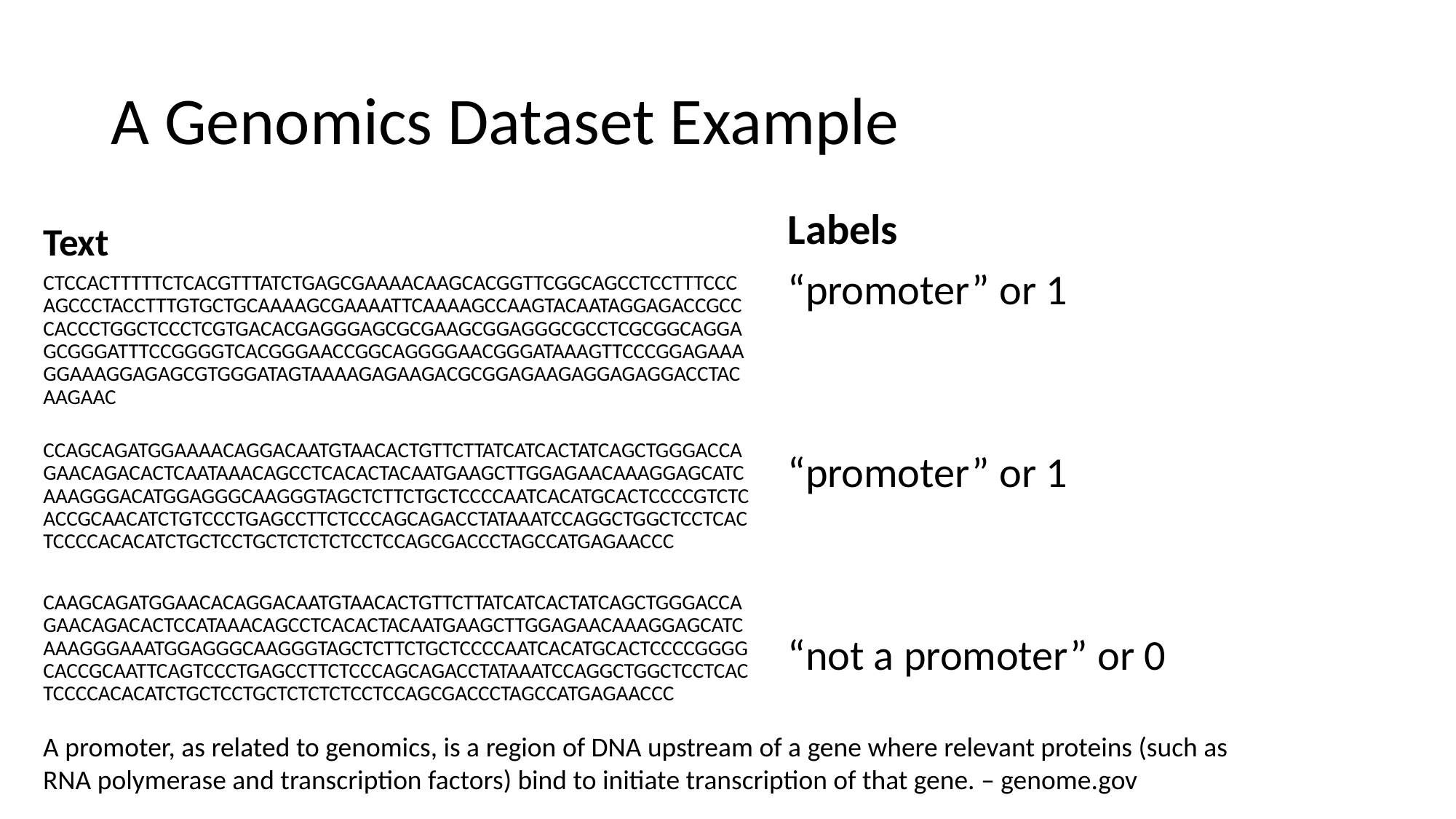

# A Genomics Dataset Example
Labels
“promoter” or 1

“promoter” or 1

“not a promoter” or 0

Text
CTCCACTTTTTCTCACGTTTATCTGAGCGAAAACAAGCACGGTTCGGCAGCCTCCTTTCCCAGCCCTACCTTTGTGCTGCAAAAGCGAAAATTCAAAAGCCAAGTACAATAGGAGACCGCCCACCCTGGCTCCCTCGTGACACGAGGGAGCGCGAAGCGGAGGGCGCCTCGCGGCAGGAGCGGGATTTCCGGGGTCACGGGAACCGGCAGGGGAACGGGATAAAGTTCCCGGAGAAAGGAAAGGAGAGCGTGGGATAGTAAAAGAGAAGACGCGGAGAAGAGGAGAGGACCTACAAGAAC
 CCAGCAGATGGAAAACAGGACAATGTAACACTGTTCTTATCATCACTATCAGCTGGGACCAGAACAGACACTCAATAAACAGCCTCACACTACAATGAAGCTTGGAGAACAAAGGAGCATCAAAGGGACATGGAGGGCAAGGGTAGCTCTTCTGCTCCCCAATCACATGCACTCCCCGTCTCACCGCAACATCTGTCCCTGAGCCTTCTCCCAGCAGACCTATAAATCCAGGCTGGCTCCTCACTCCCCACACATCTGCTCCTGCTCTCTCTCCTCCAGCGACCCTAGCCATGAGAACCC

CAAGCAGATGGAACACAGGACAATGTAACACTGTTCTTATCATCACTATCAGCTGGGACCAGAACAGACACTCCATAAACAGCCTCACACTACAATGAAGCTTGGAGAACAAAGGAGCATCAAAGGGAAATGGAGGGCAAGGGTAGCTCTTCTGCTCCCCAATCACATGCACTCCCCGGGGCACCGCAATTCAGTCCCTGAGCCTTCTCCCAGCAGACCTATAAATCCAGGCTGGCTCCTCACTCCCCACACATCTGCTCCTGCTCTCTCTCCTCCAGCGACCCTAGCCATGAGAACCC
A promoter, as related to genomics, is a region of DNA upstream of a gene where relevant proteins (such as RNA polymerase and transcription factors) bind to initiate transcription of that gene. – genome.gov